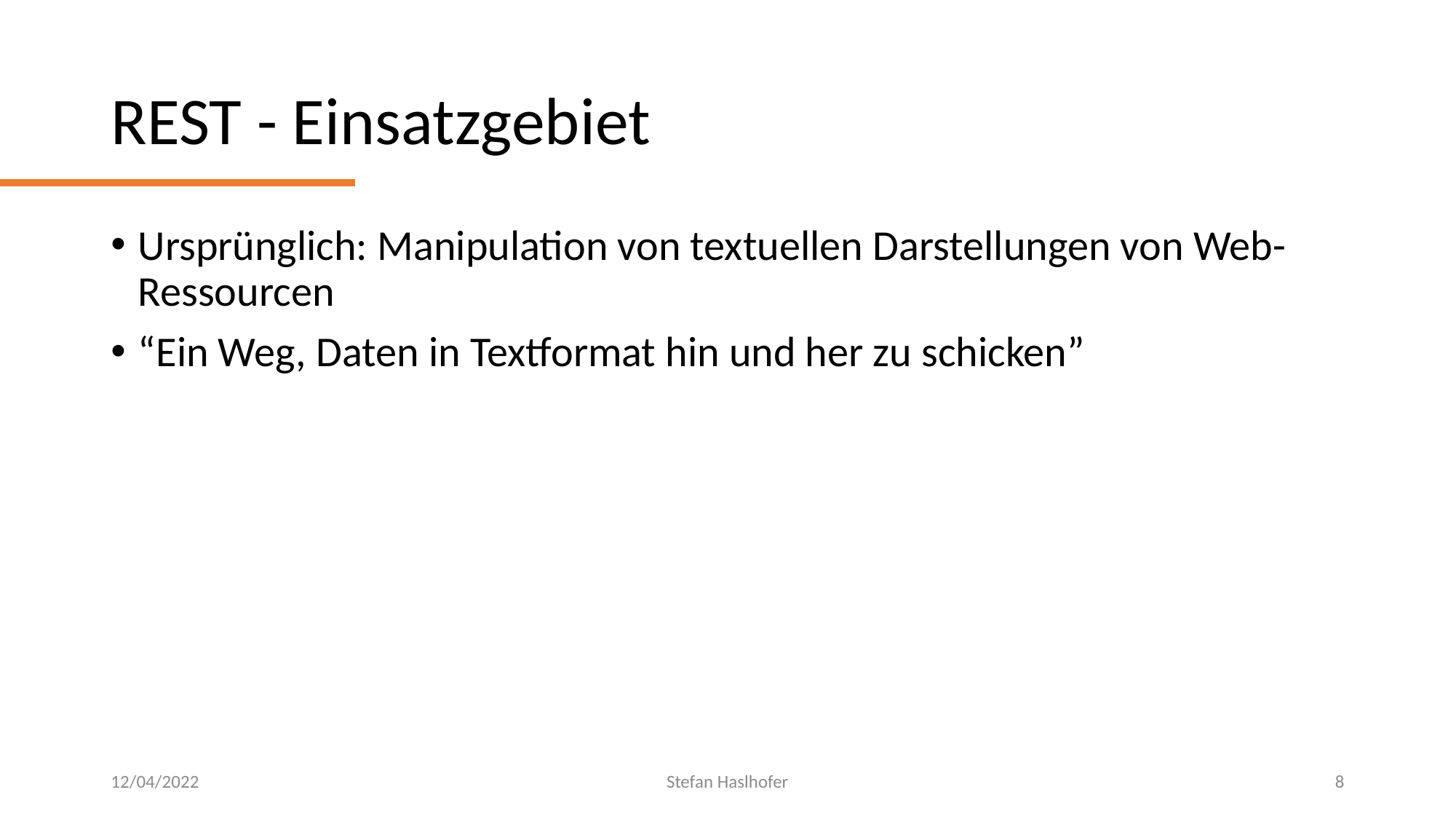

# REST - Einsatzgebiet
Ursprünglich: Manipulation von textuellen Darstellungen von Web-Ressourcen
“Ein Weg, Daten in Textformat hin und her zu schicken”
12/04/2022
Stefan Haslhofer
8